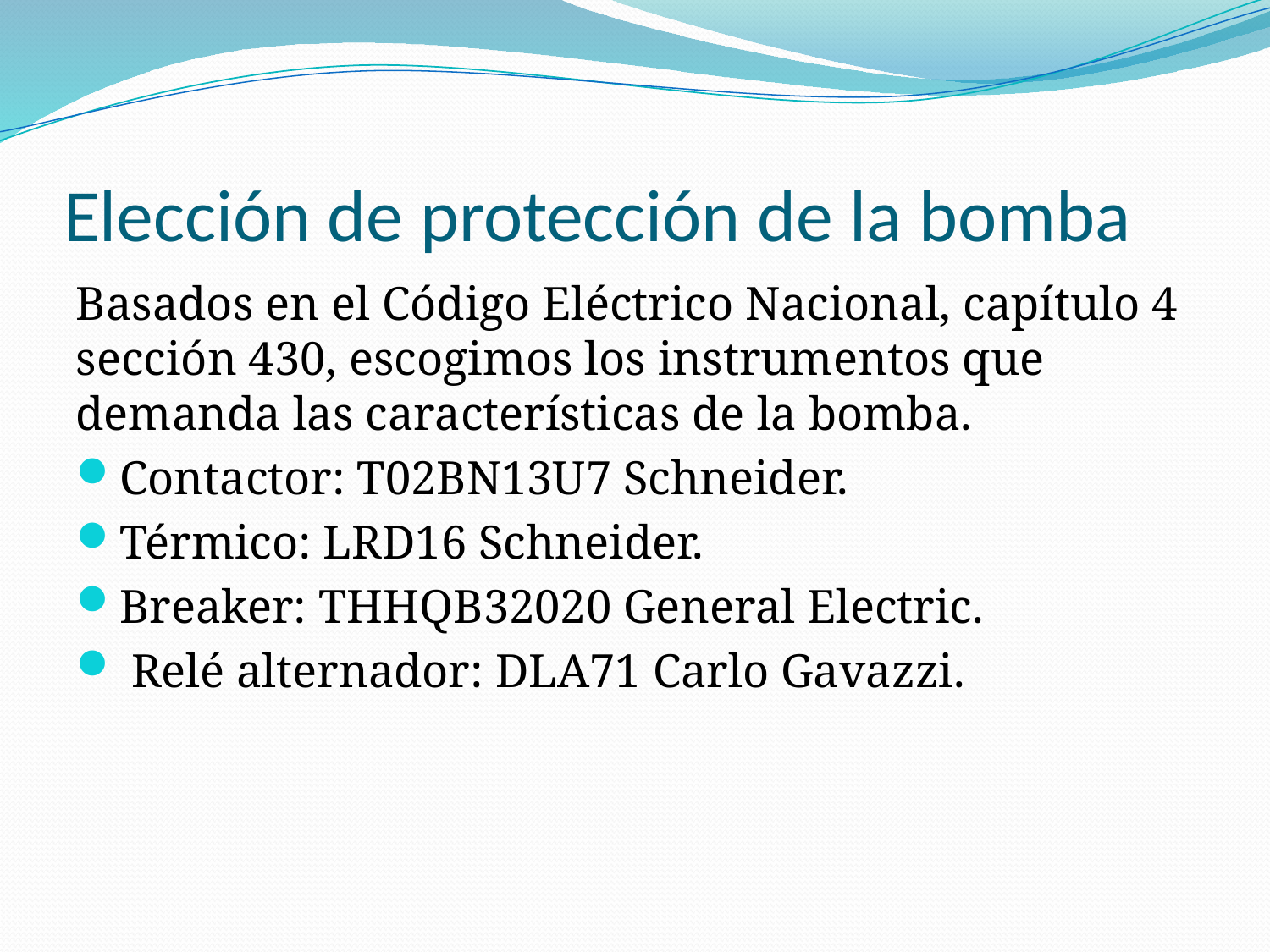

# Elección de protección de la bomba
Basados en el Código Eléctrico Nacional, capítulo 4 sección 430, escogimos los instrumentos que demanda las características de la bomba.
Contactor: T02BN13U7 Schneider.
Térmico: LRD16 Schneider.
Breaker: THHQB32020 General Electric.
 Relé alternador: DLA71 Carlo Gavazzi.